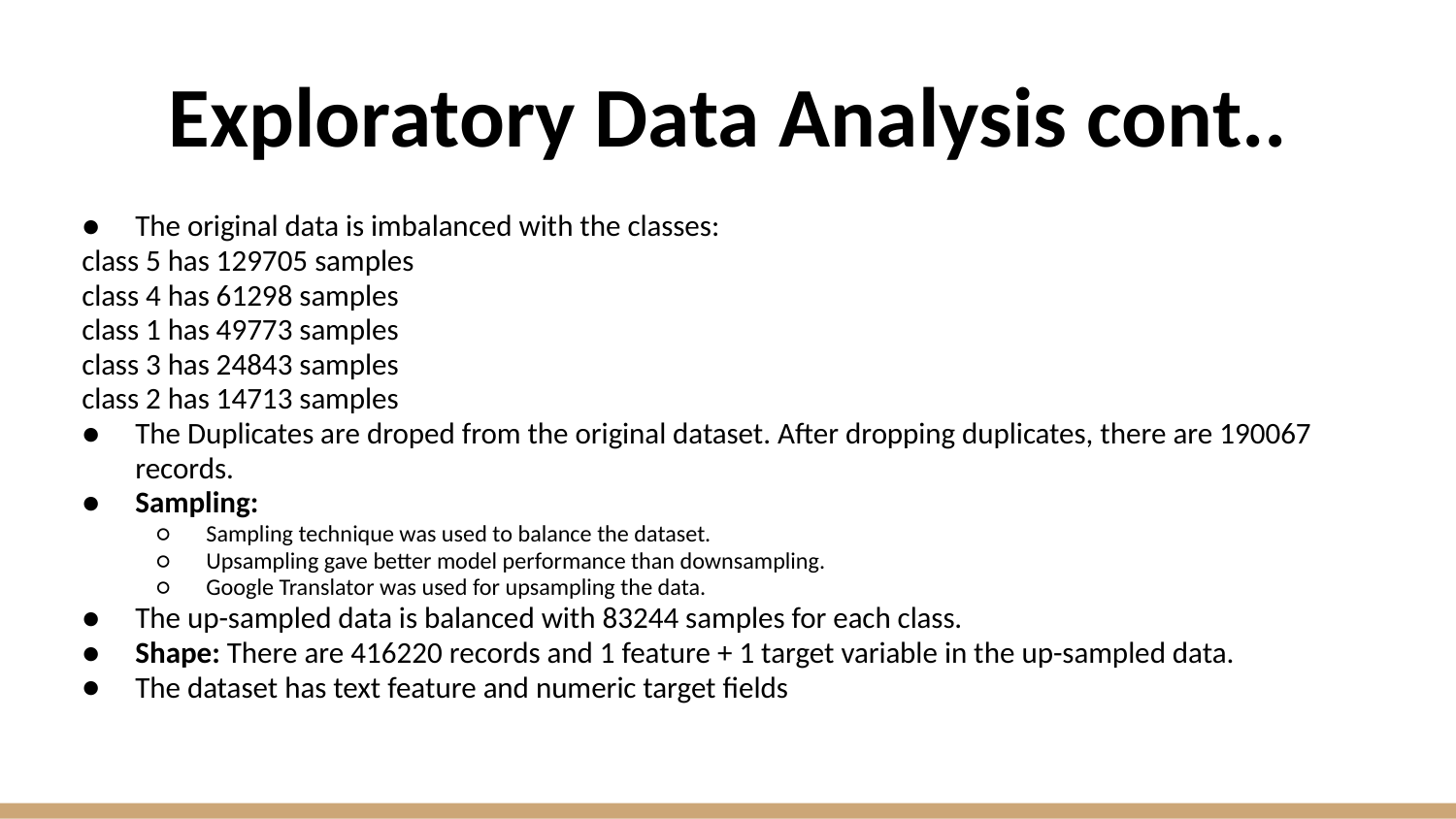

# Exploratory Data Analysis cont..
The original data is imbalanced with the classes:
	class 5 has 129705 samples
	class 4 has 61298 samples
	class 1 has 49773 samples
	class 3 has 24843 samples
	class 2 has 14713 samples
The Duplicates are droped from the original dataset. After dropping duplicates, there are 190067 records.
Sampling:
Sampling technique was used to balance the dataset.
Upsampling gave better model performance than downsampling.
Google Translator was used for upsampling the data.
The up-sampled data is balanced with 83244 samples for each class.
Shape: There are 416220 records and 1 feature + 1 target variable in the up-sampled data.
The dataset has text feature and numeric target fields